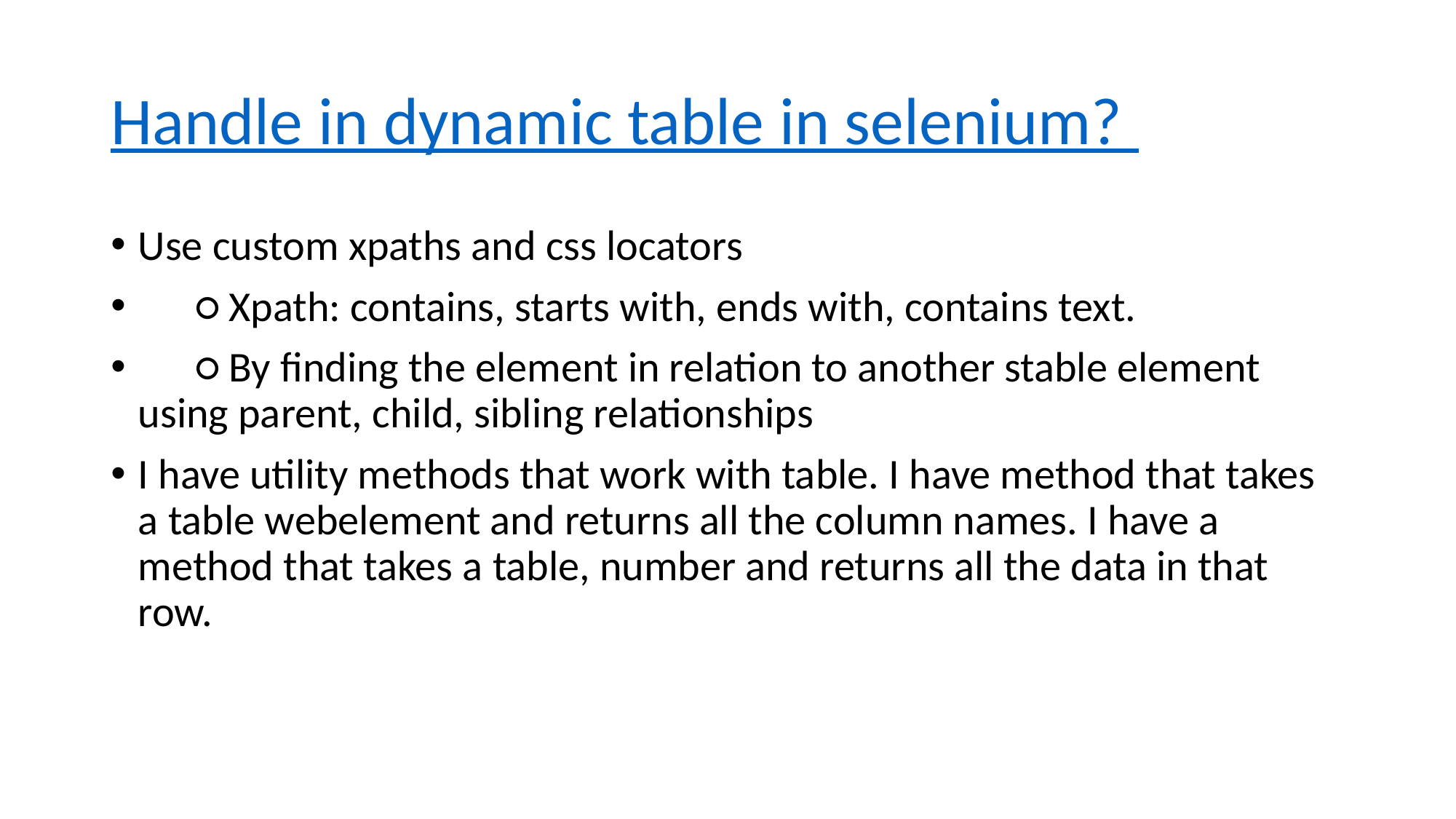

# Handle in dynamic table in selenium?
Use custom xpaths and css locators
      ○ Xpath: contains, starts with, ends with, contains text.
      ○ By finding the element in relation to another stable element using parent, child, sibling relationships
I have utility methods that work with table. I have method that takes a table webelement and returns all the column names. I have a method that takes a table, number and returns all the data in that row.